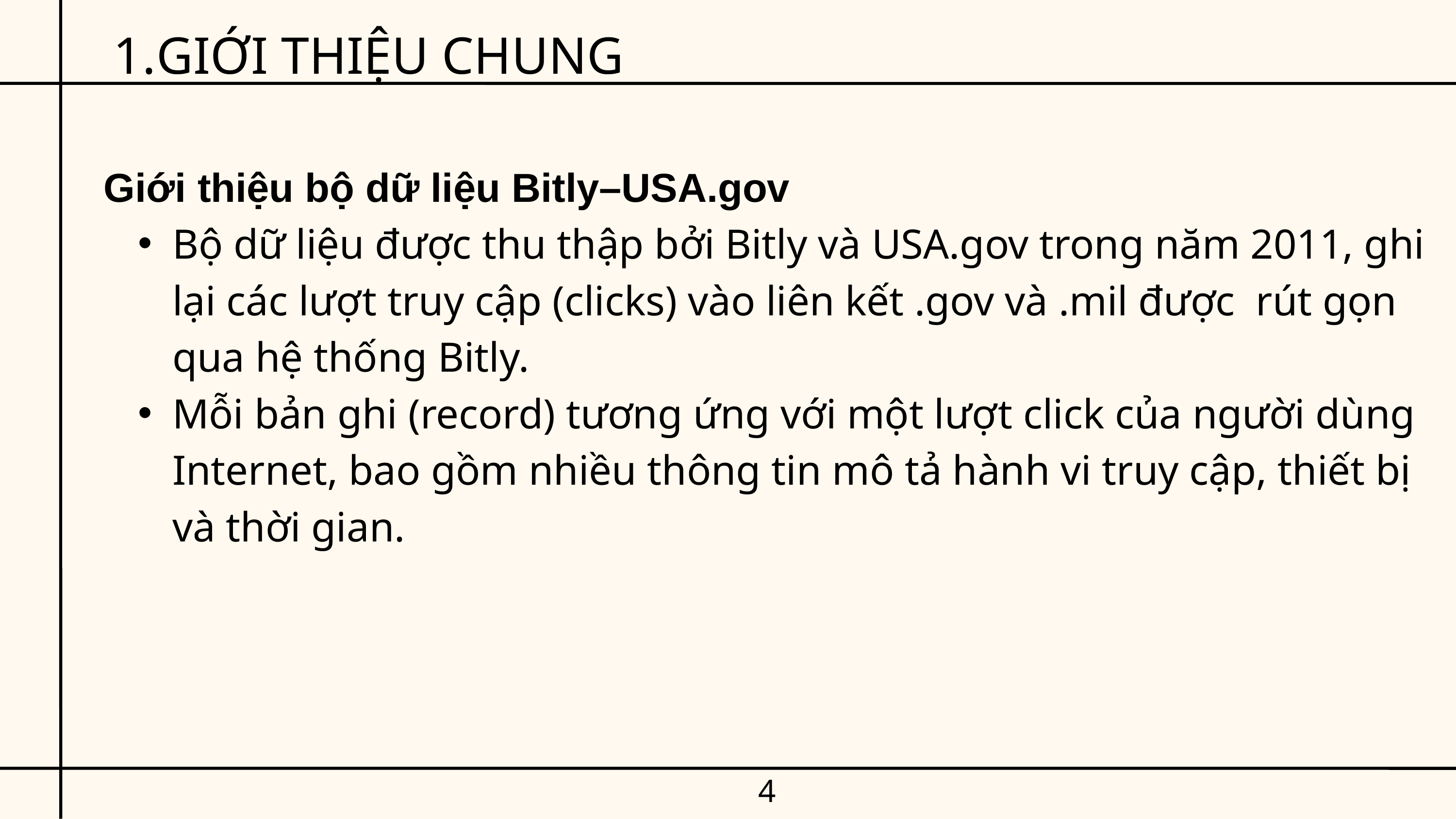

GIỚI THIỆU CHUNG

Giới thiệu bộ dữ liệu Bitly–USA.gov
Bộ dữ liệu được thu thập bởi Bitly và USA.gov trong năm 2011, ghi lại các lượt truy cập (clicks) vào liên kết .gov và .mil được  rút gọn qua hệ thống Bitly.
Mỗi bản ghi (record) tương ứng với một lượt click của người dùng Internet, bao gồm nhiều thông tin mô tả hành vi truy cập, thiết bị và thời gian.

4